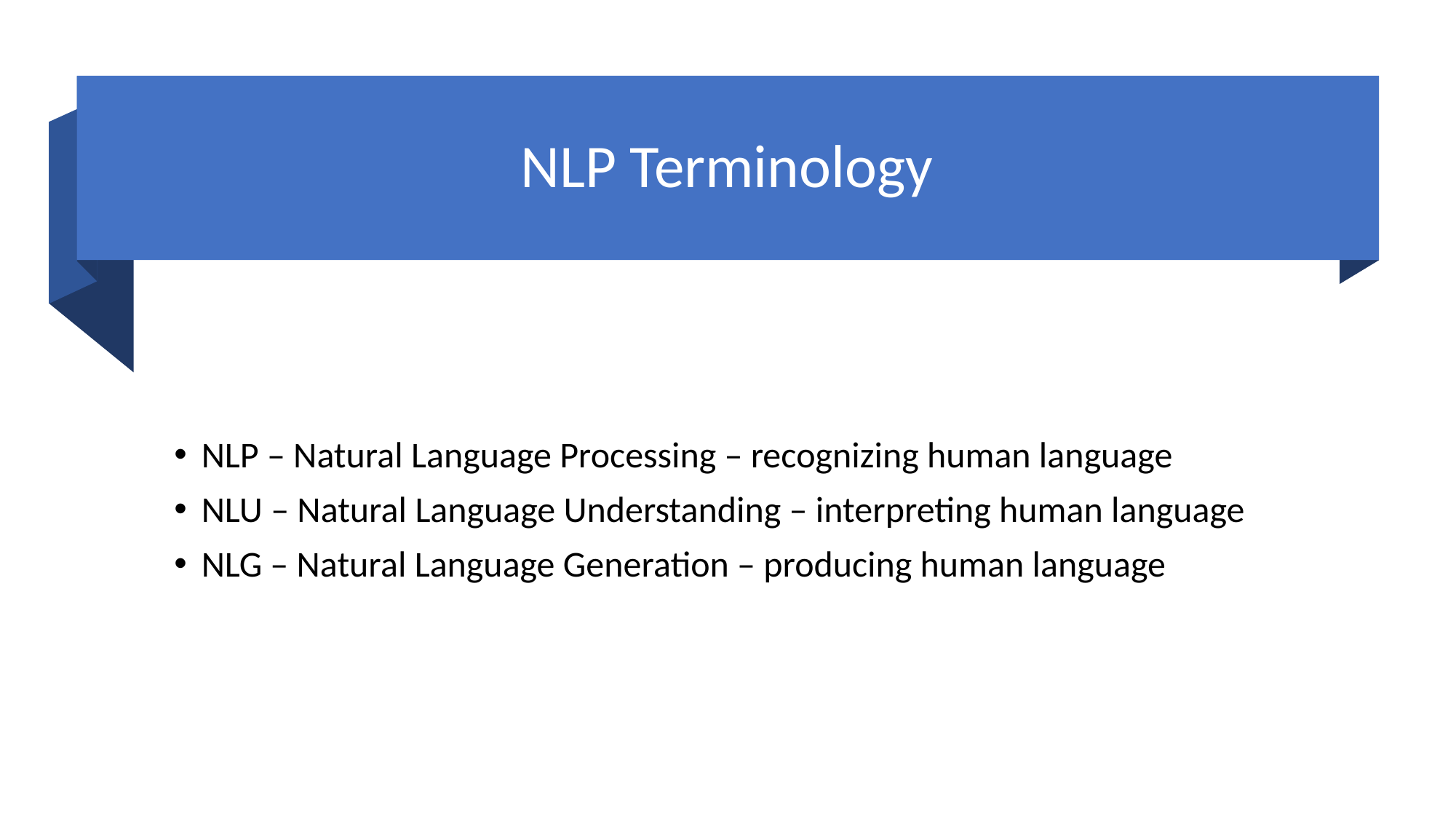

# NLP Terminology

NLP – Natural Language Processing – recognizing human language
NLU – Natural Language Understanding – interpreting human language
NLG – Natural Language Generation – producing human language